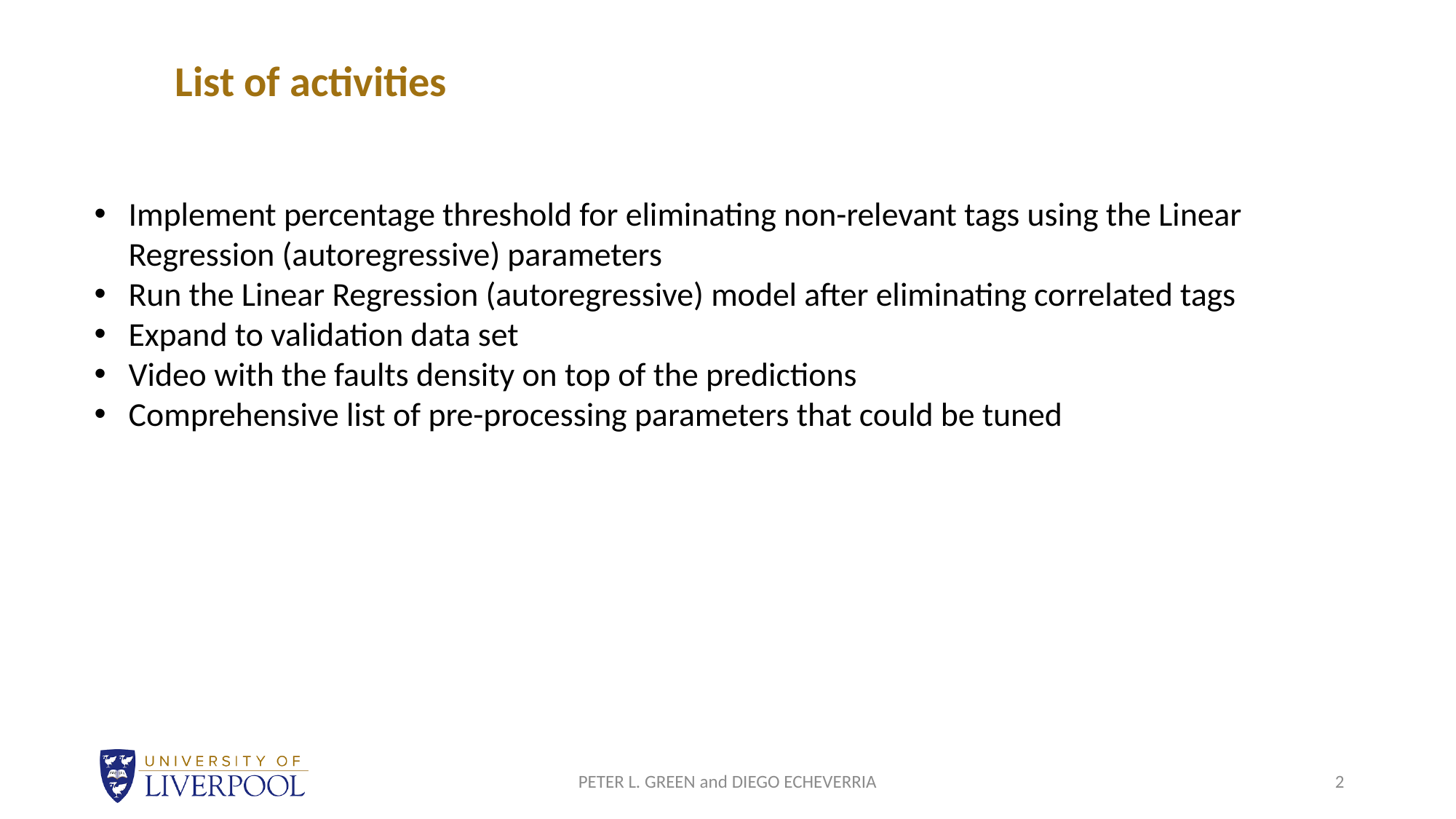

List of activities

Implement percentage threshold for eliminating non-relevant tags using the Linear Regression (autoregressive) parameters
Run the Linear Regression (autoregressive) model after eliminating correlated tags
Expand to validation data set
Video with the faults density on top of the predictions
Comprehensive list of pre-processing parameters that could be tuned
PETER L. GREEN and DIEGO ECHEVERRIA
2